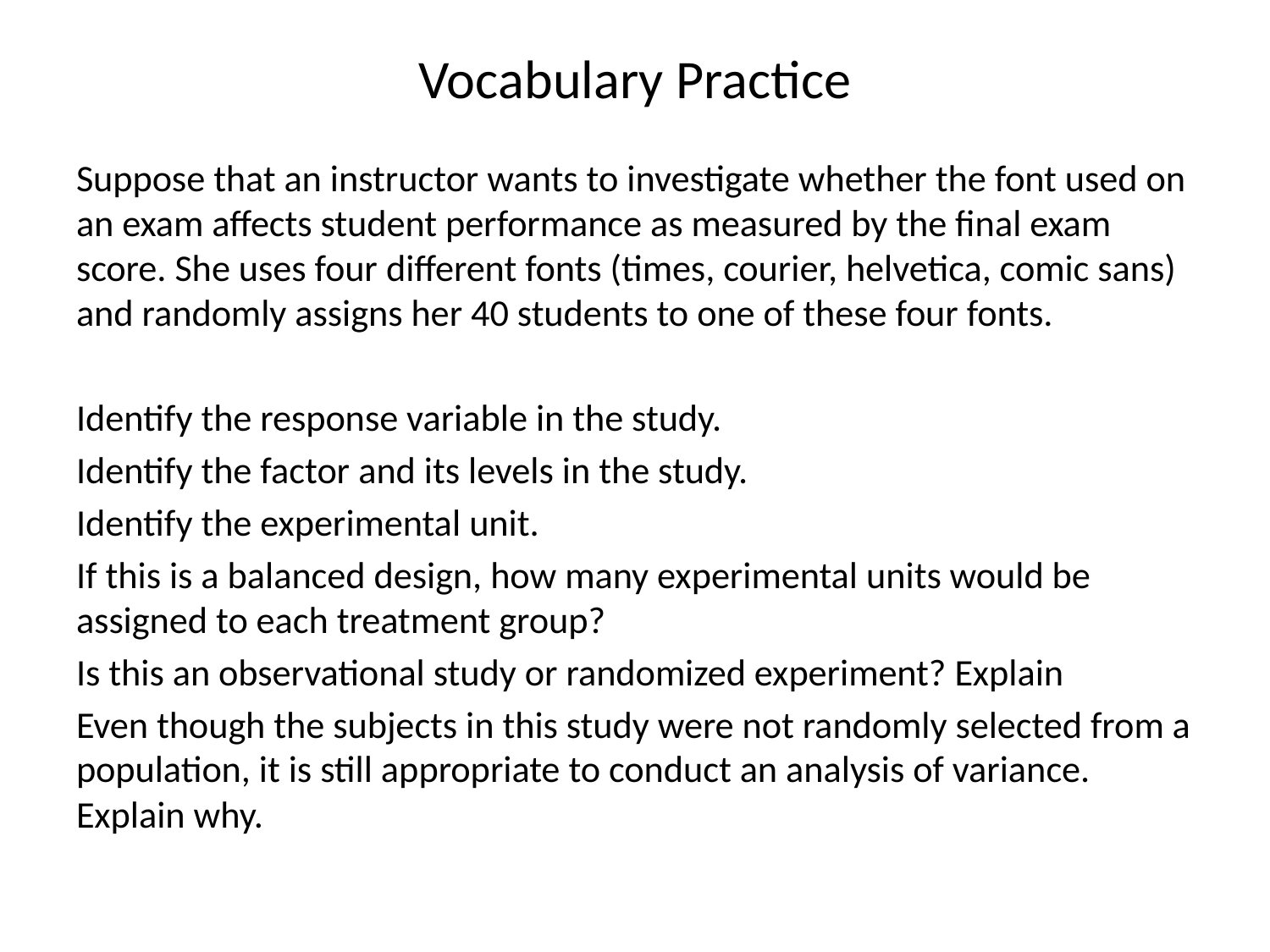

# Vocabulary Practice
Suppose that an instructor wants to investigate whether the font used on an exam affects student performance as measured by the final exam score. She uses four different fonts (times, courier, helvetica, comic sans) and randomly assigns her 40 students to one of these four fonts.

Identify the response variable in the study.
Identify the factor and its levels in the study.
Identify the experimental unit.
If this is a balanced design, how many experimental units would be assigned to each treatment group?
Is this an observational study or randomized experiment? Explain
Even though the subjects in this study were not randomly selected from a population, it is still appropriate to conduct an analysis of variance. Explain why.